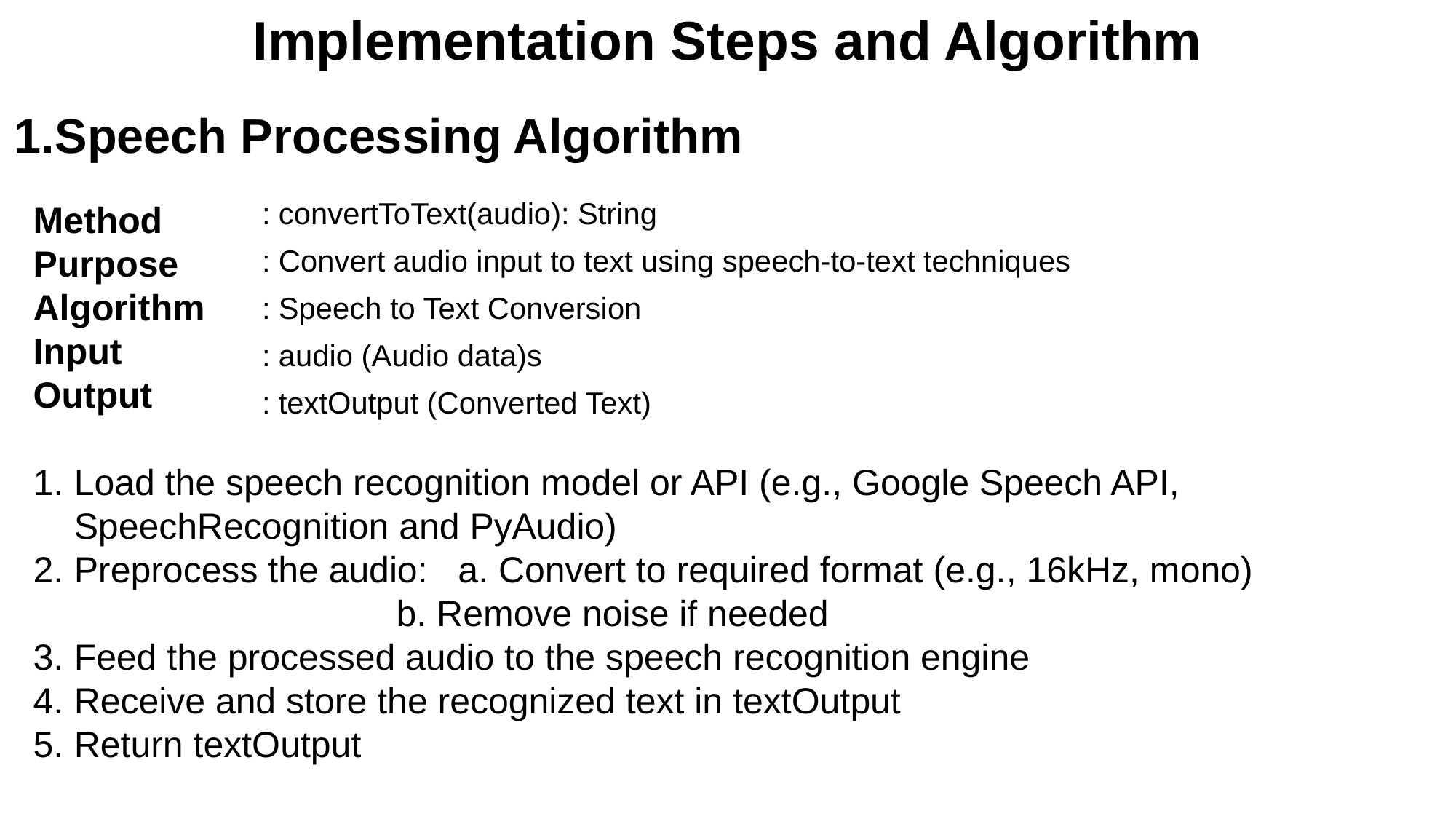

Implementation Steps and Algorithm
Speech Processing Algorithm
Method
Purpose
Algorithm
Input
Output

Load the speech recognition model or API (e.g., Google Speech API, SpeechRecognition and PyAudio)
Preprocess the audio:   a. Convert to required format (e.g., 16kHz, mono)  			                     b. Remove noise if needed
Feed the processed audio to the speech recognition engine
Receive and store the recognized text in textOutput
Return textOutput
| : convertToText(audio): String |
| --- |
| : Convert audio input to text using speech-to-text techniques |
| : Speech to Text Conversion |
| : audio (Audio data)s |
| : textOutput (Converted Text) |